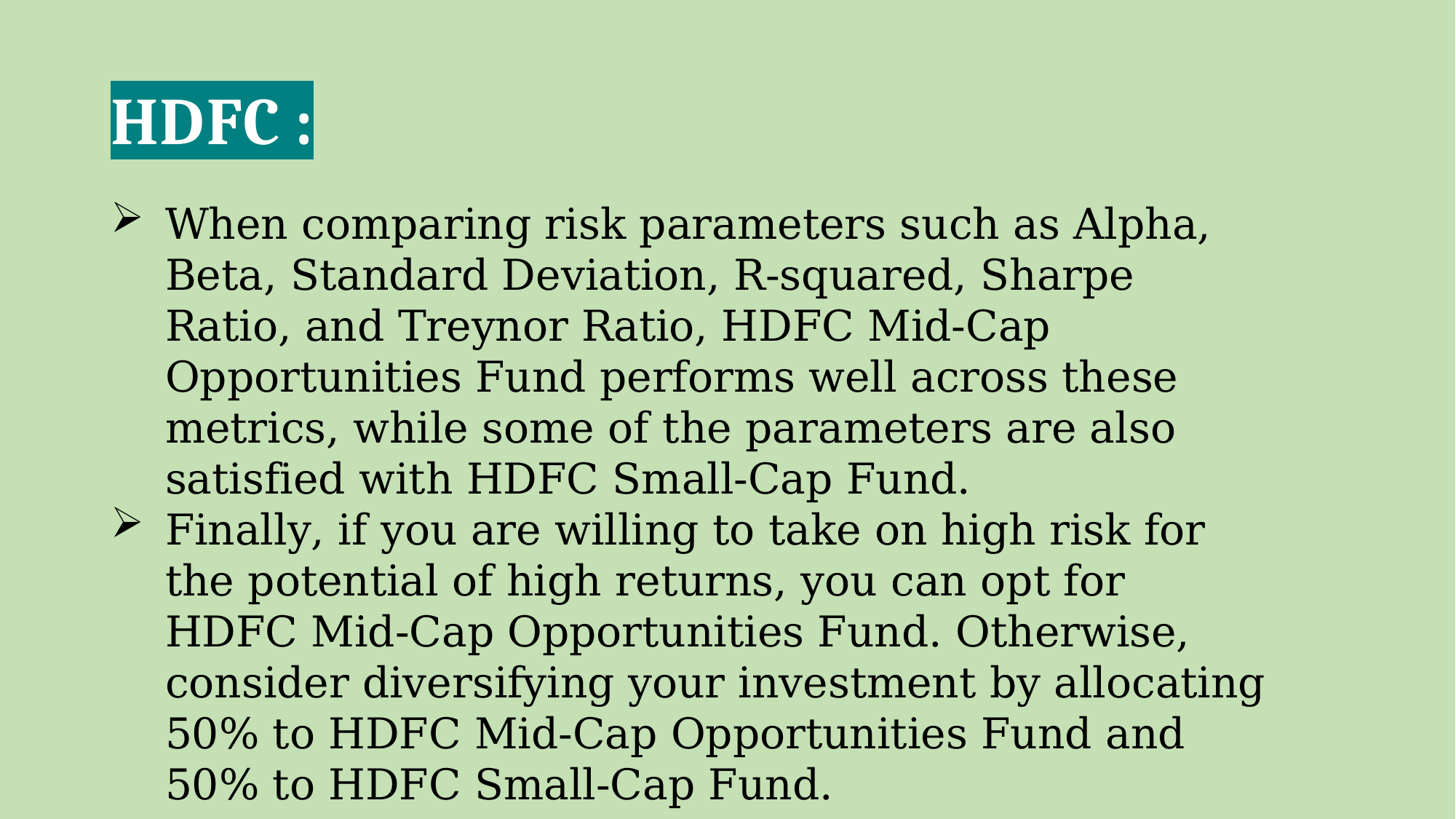

# HDFC :
When comparing risk parameters such as Alpha, Beta, Standard Deviation, R-squared, Sharpe Ratio, and Treynor Ratio, HDFC Mid-Cap Opportunities Fund performs well across these metrics, while some of the parameters are also satisfied with HDFC Small-Cap Fund.
Finally, if you are willing to take on high risk for the potential of high returns, you can opt for HDFC Mid-Cap Opportunities Fund. Otherwise, consider diversifying your investment by allocating 50% to HDFC Mid-Cap Opportunities Fund and 50% to HDFC Small-Cap Fund.